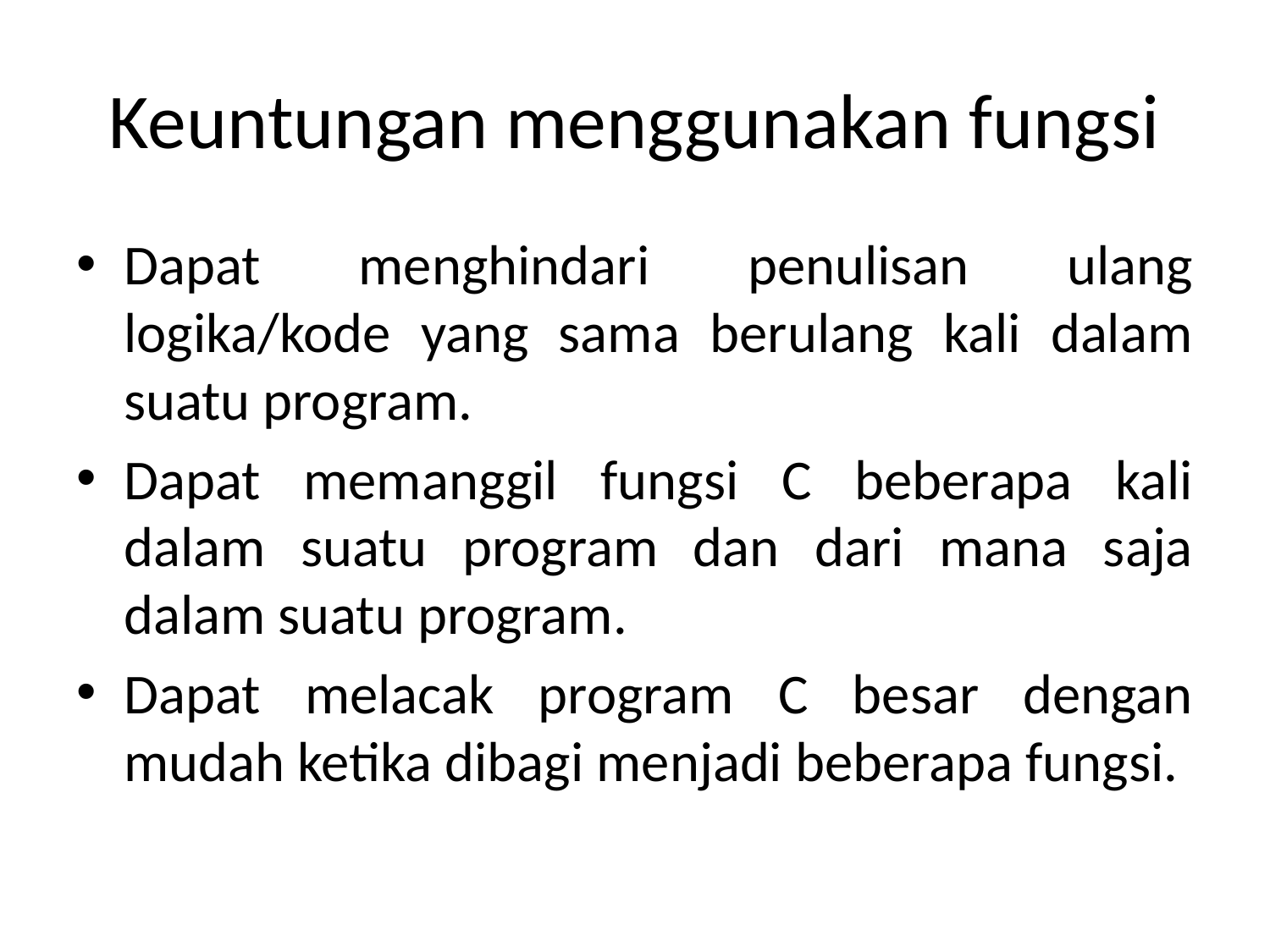

# Keuntungan menggunakan fungsi
Dapat menghindari penulisan ulang logika/kode yang sama berulang kali dalam suatu program.
Dapat memanggil fungsi C beberapa kali dalam suatu program dan dari mana saja dalam suatu program.
Dapat melacak program C besar dengan mudah ketika dibagi menjadi beberapa fungsi.